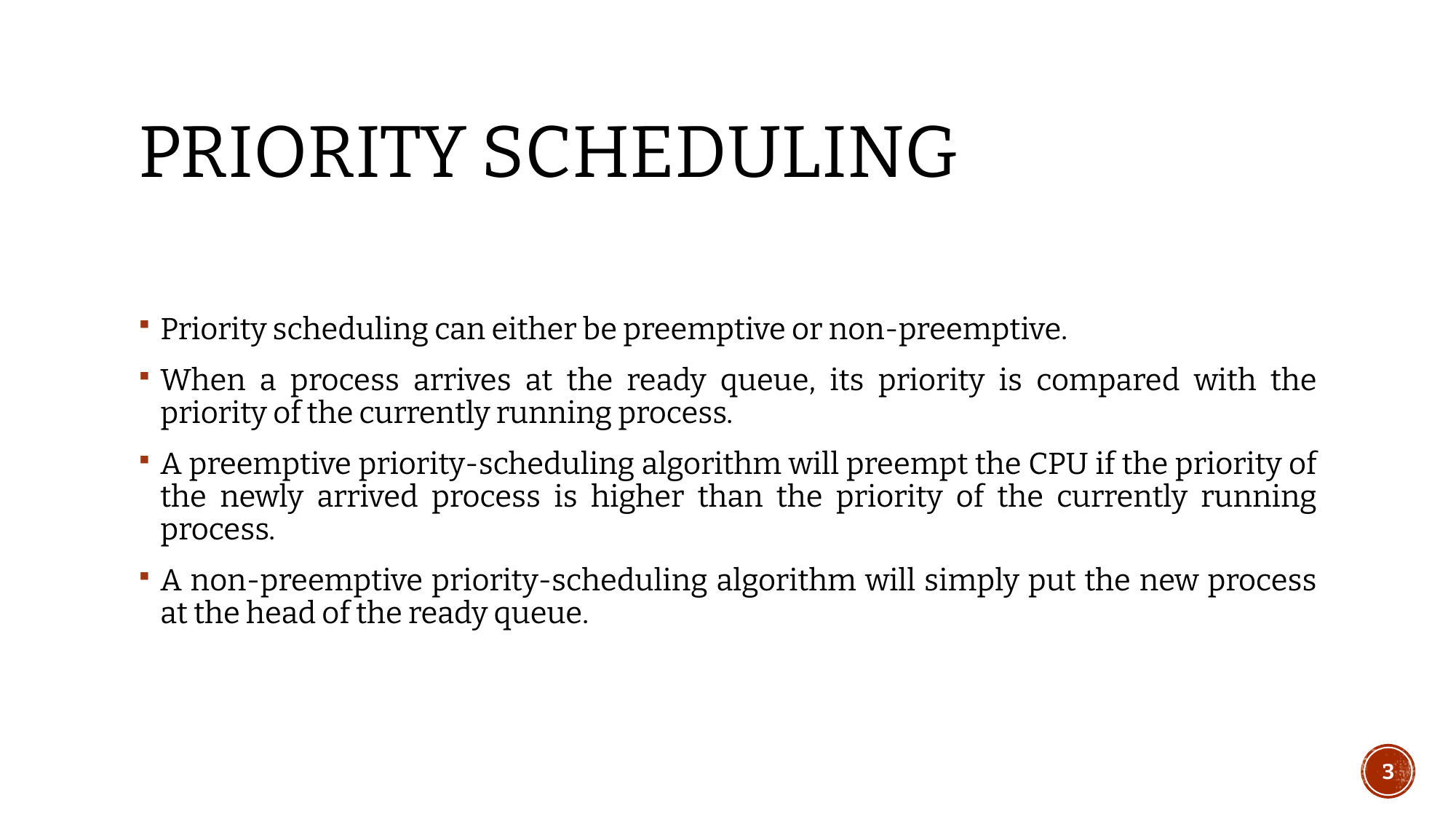

# Priority Scheduling

Priority scheduling can either be preemptive or non-preemptive.
When a process arrives at the ready queue, its priority is compared with the priority of the currently running process.
A preemptive priority-scheduling algorithm will preempt the CPU if the priority of the newly arrived process is higher than the priority of the currently running process.
A non-preemptive priority-scheduling algorithm will simply put the new process at the head of the ready queue.
3